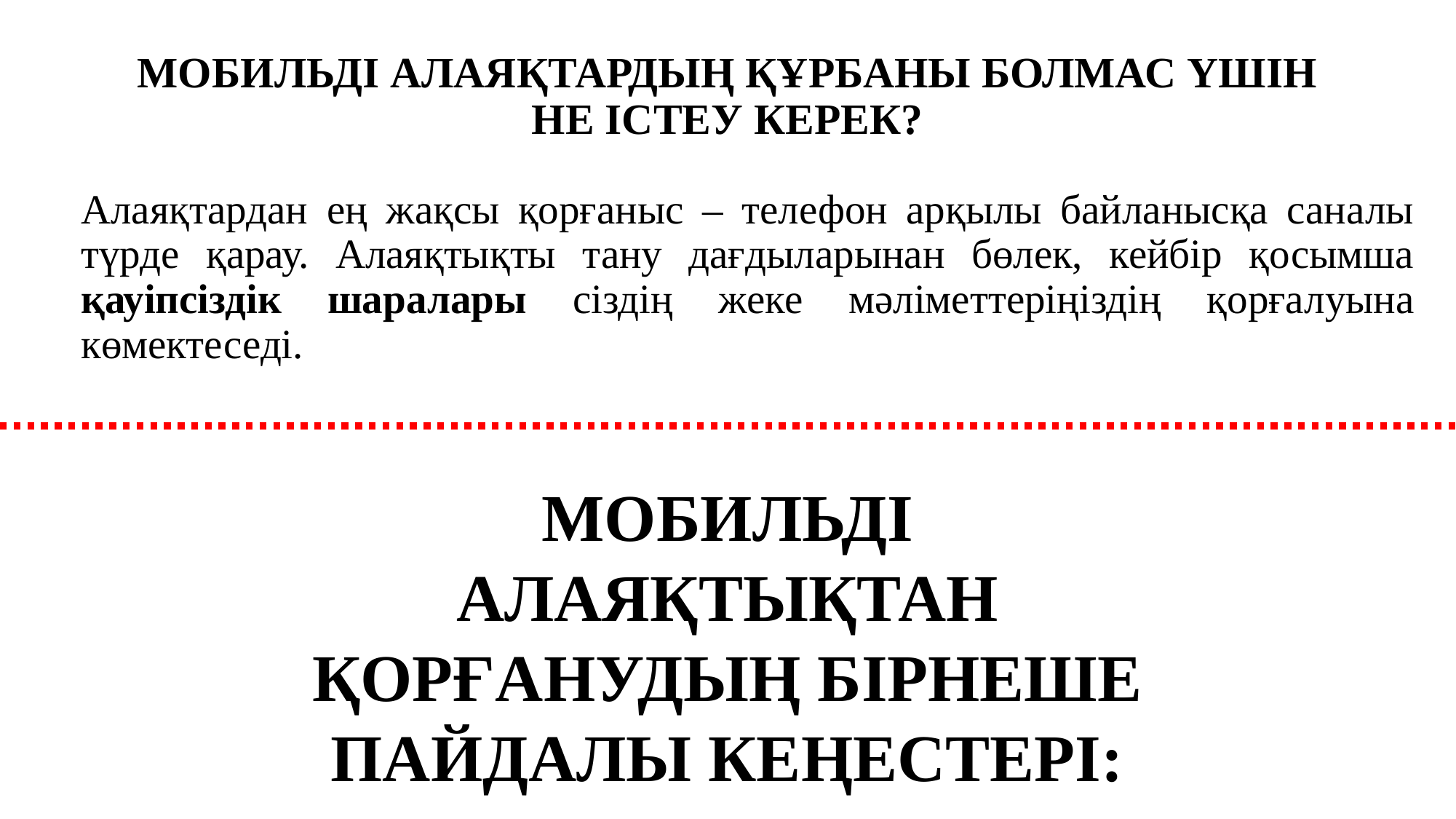

# МОБИЛЬДІ АЛАЯҚТАРДЫҢ ҚҰРБАНЫ БОЛМАС ҮШІН НЕ ІСТЕУ КЕРЕК?
Алаяқтардан ең жақсы қорғаныс – телефон арқылы байланысқа саналы түрде қарау. Алаяқтықты тану дағдыларынан бөлек, кейбір қосымша қауіпсіздік шаралары сіздің жеке мәліметтеріңіздің қорғалуына көмектеседі.

МОБИЛЬДІ АЛАЯҚТЫҚТАН ҚОРҒАНУДЫҢ БІРНЕШЕ ПАЙДАЛЫ КЕҢЕСТЕРІ: